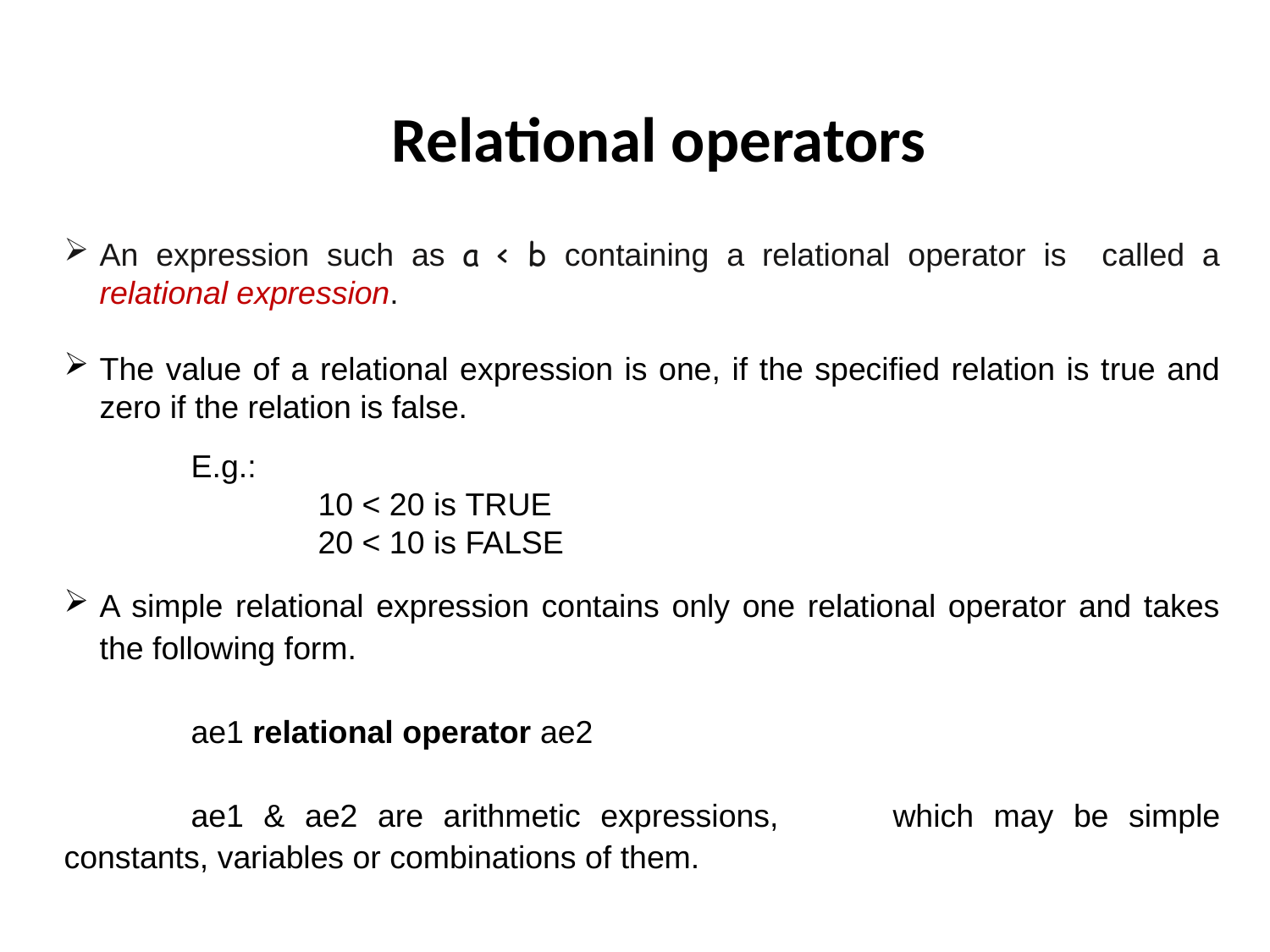

# Relational operators
An expression such as a < b containing a relational operator is  called a relational expression.

The value of a relational expression is one, if the specified relation is true and zero if the relation is false.

	E.g.:
		10 < 20 is TRUE
		20 < 10 is FALSE

A simple relational expression contains only one relational operator and takes the following form.

	ae1 relational operator ae2

	ae1 & ae2 are arithmetic expressions, 	which may be simple constants, variables or combinations of them.
26